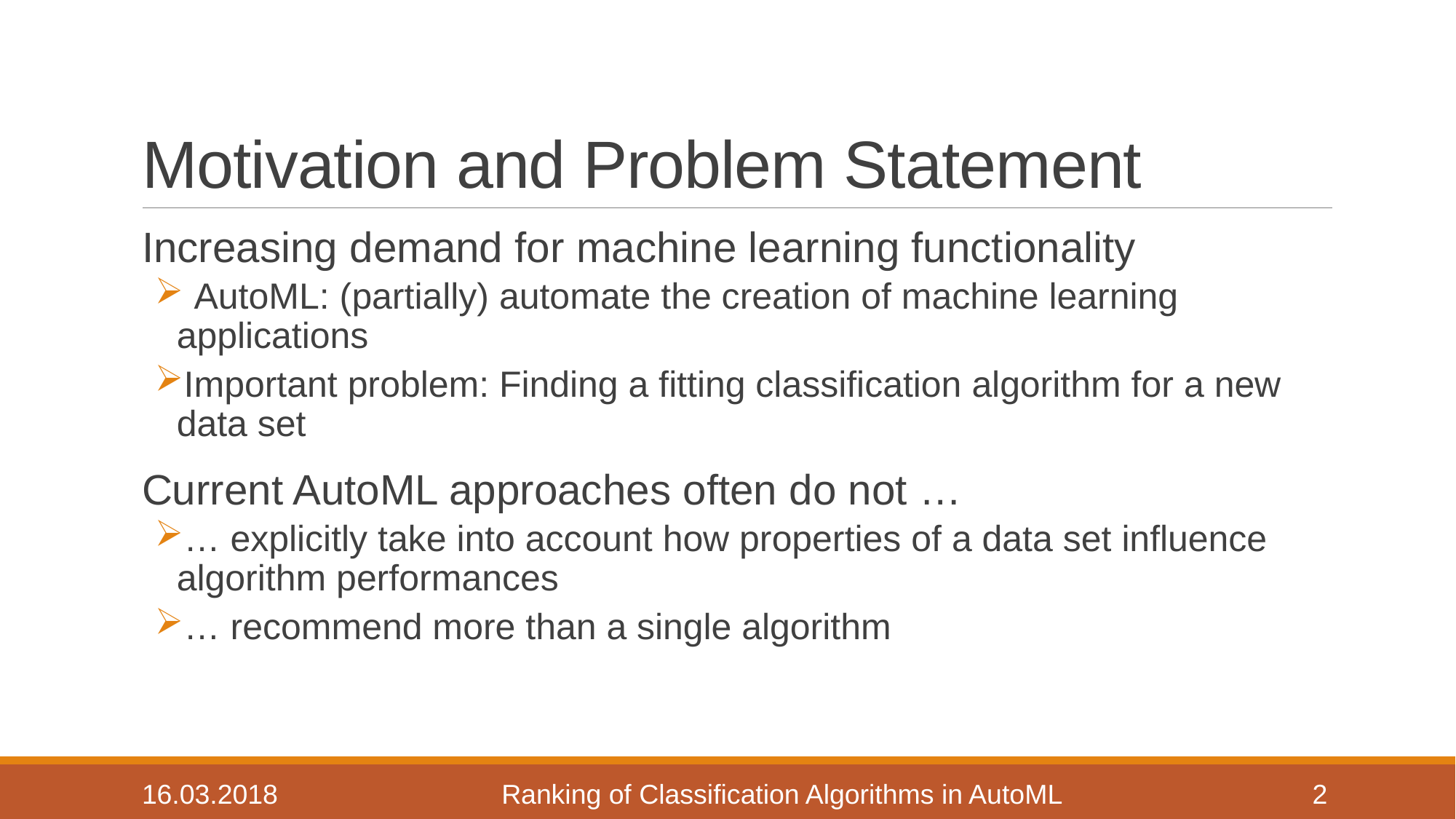

# Motivation and Problem Statement
Increasing demand for machine learning functionality
 AutoML: (partially) automate the creation of machine learning           applications
Important problem: Finding a fitting classification algorithm for a new data set
Current AutoML approaches often do not …
… explicitly take into account how properties of a data set influence algorithm performances
… recommend more than a single algorithm
16.03.2018
Ranking of Classification Algorithms in AutoML
2